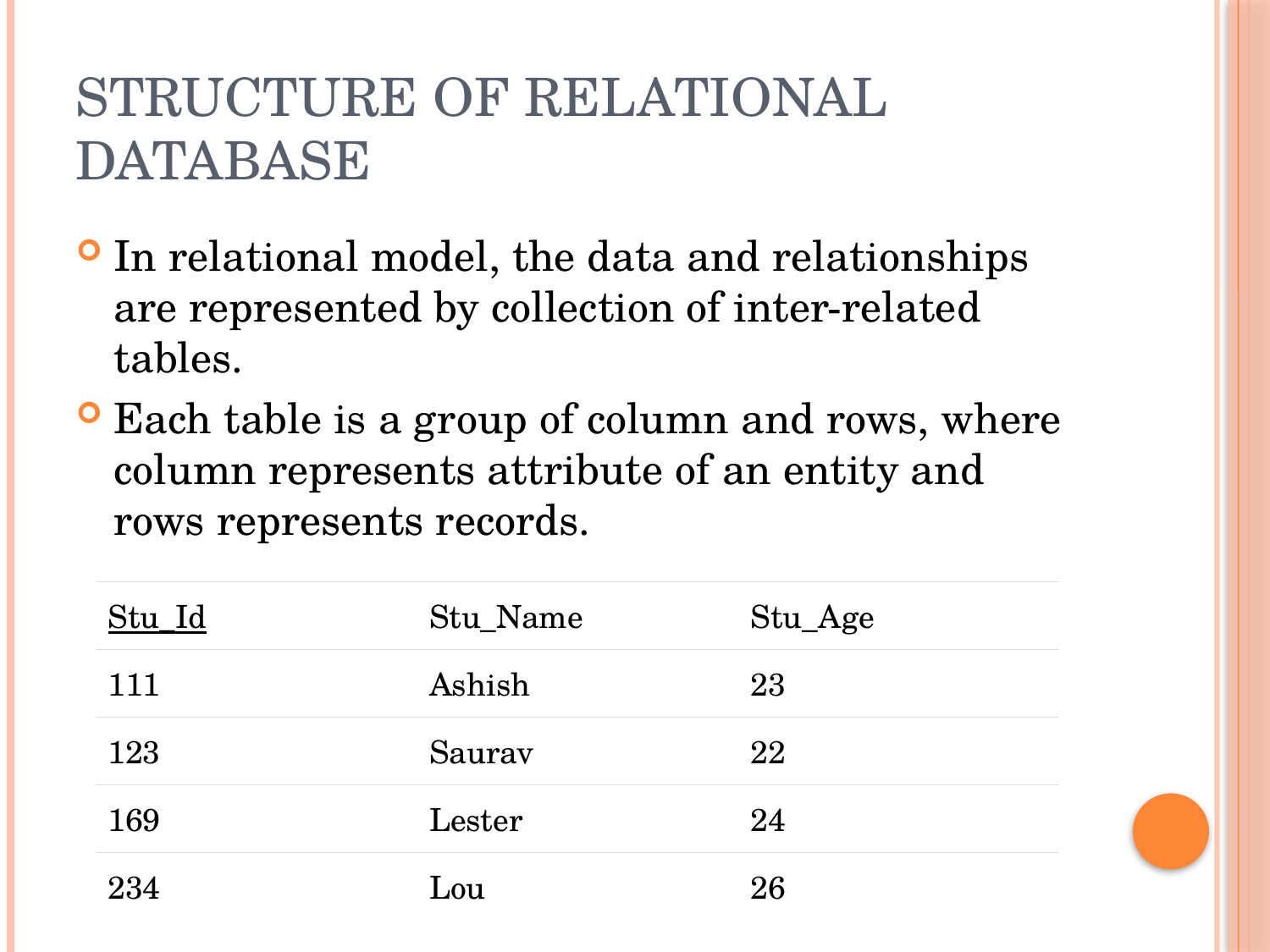

# Structure of Relational Database
In relational model, the data and relationships are represented by collection of inter-related tables.
Each table is a group of column and rows, where column represents attribute of an entity and rows represents records.

| Stu\_Id | Stu\_Name | Stu\_Age |
| --- | --- | --- |
| 111 | Ashish | 23 |
| 123 | Saurav | 22 |
| 169 | Lester | 24 |
| 234 | Lou | 26 |